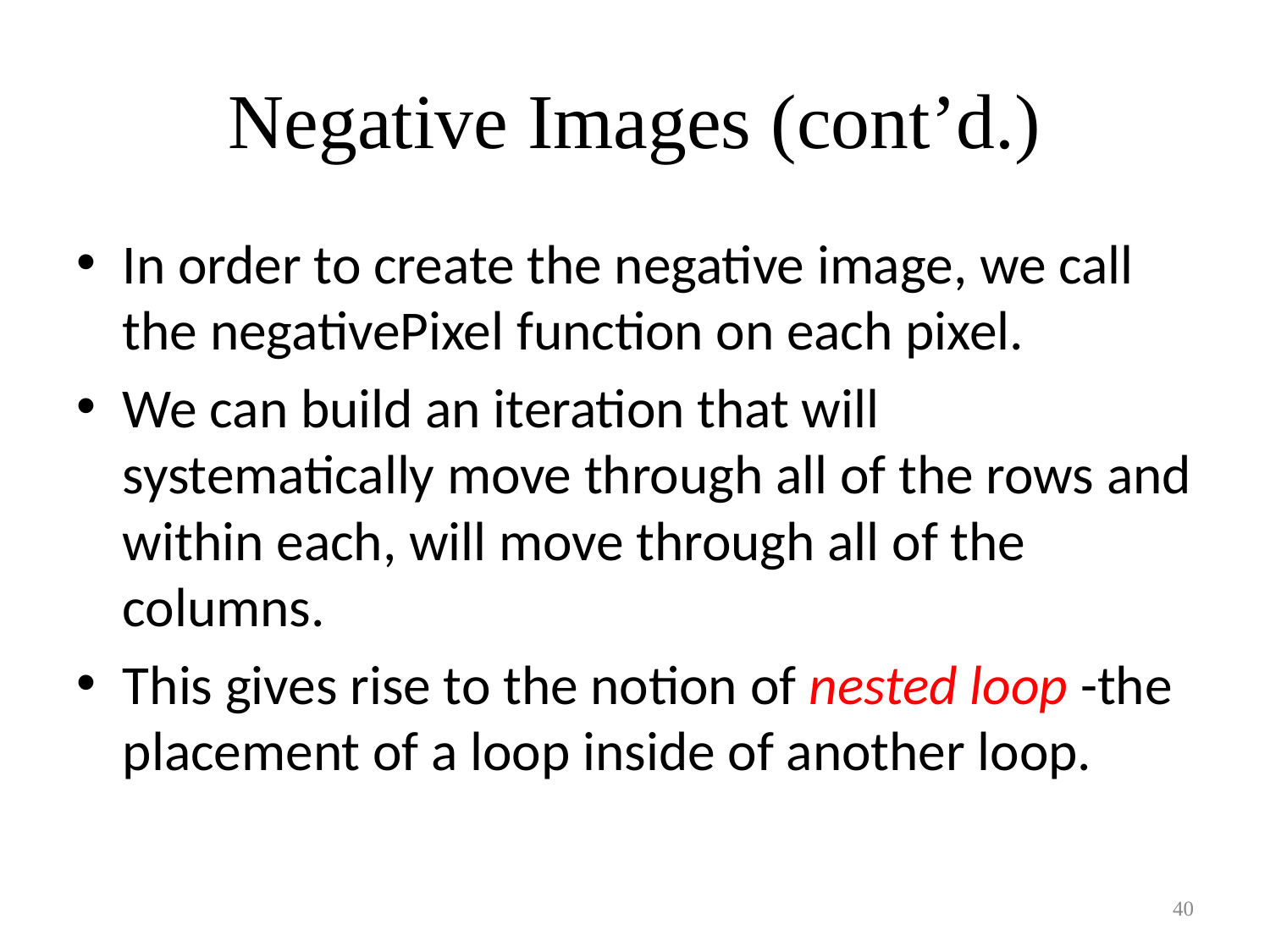

# Negative Images (cont’d.)
In order to create the negative image, we call the negativePixel function on each pixel.
We can build an iteration that will systematically move through all of the rows and within each, will move through all of the columns.
This gives rise to the notion of nested loop -the placement of a loop inside of another loop.
40